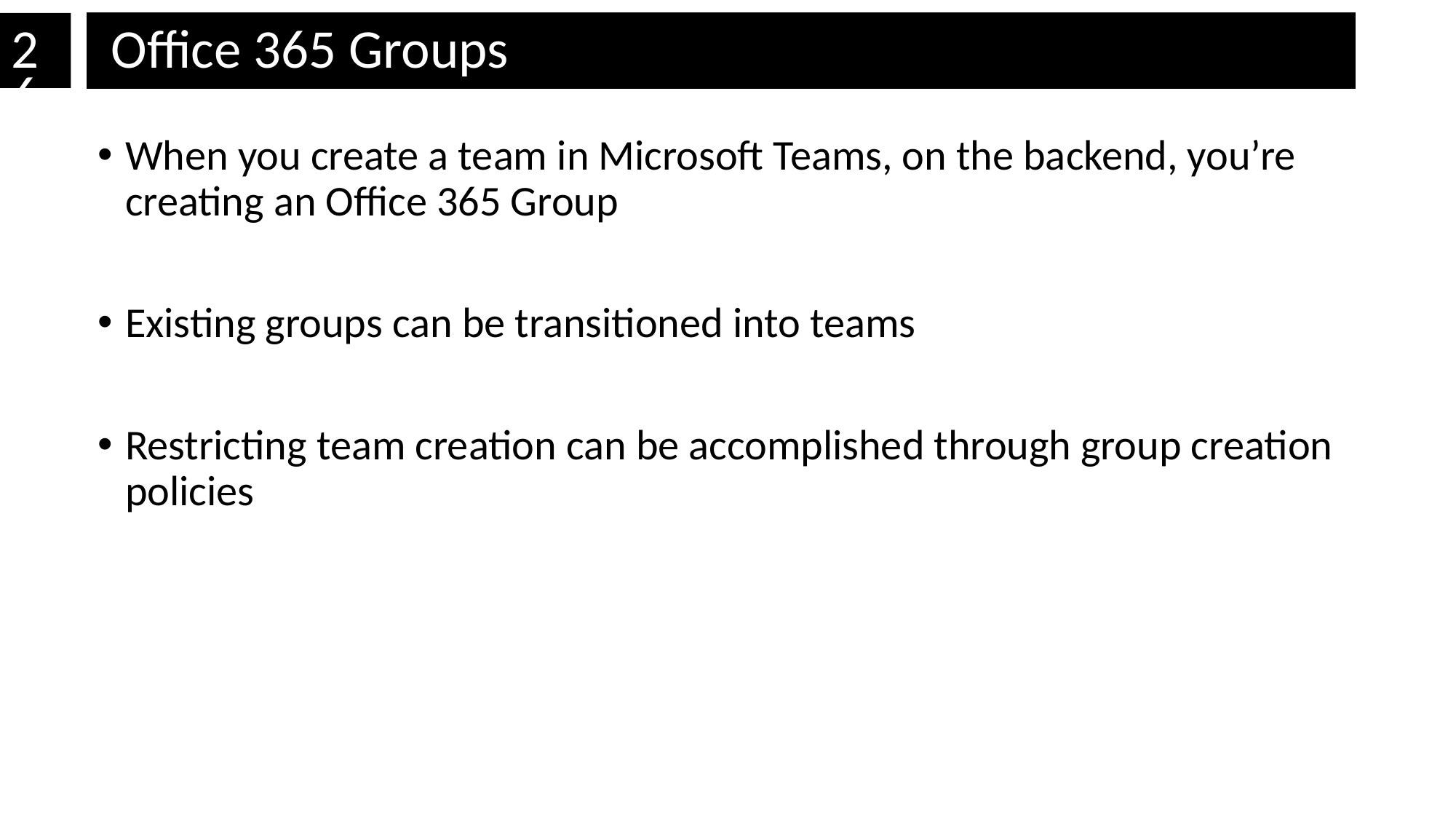

# 26
Office 365 Groups

When you create a team in Microsoft Teams, on the backend, you’re creating an Office 365 Group

Existing groups can be transitioned into teams

Restricting team creation can be accomplished through group creation policies